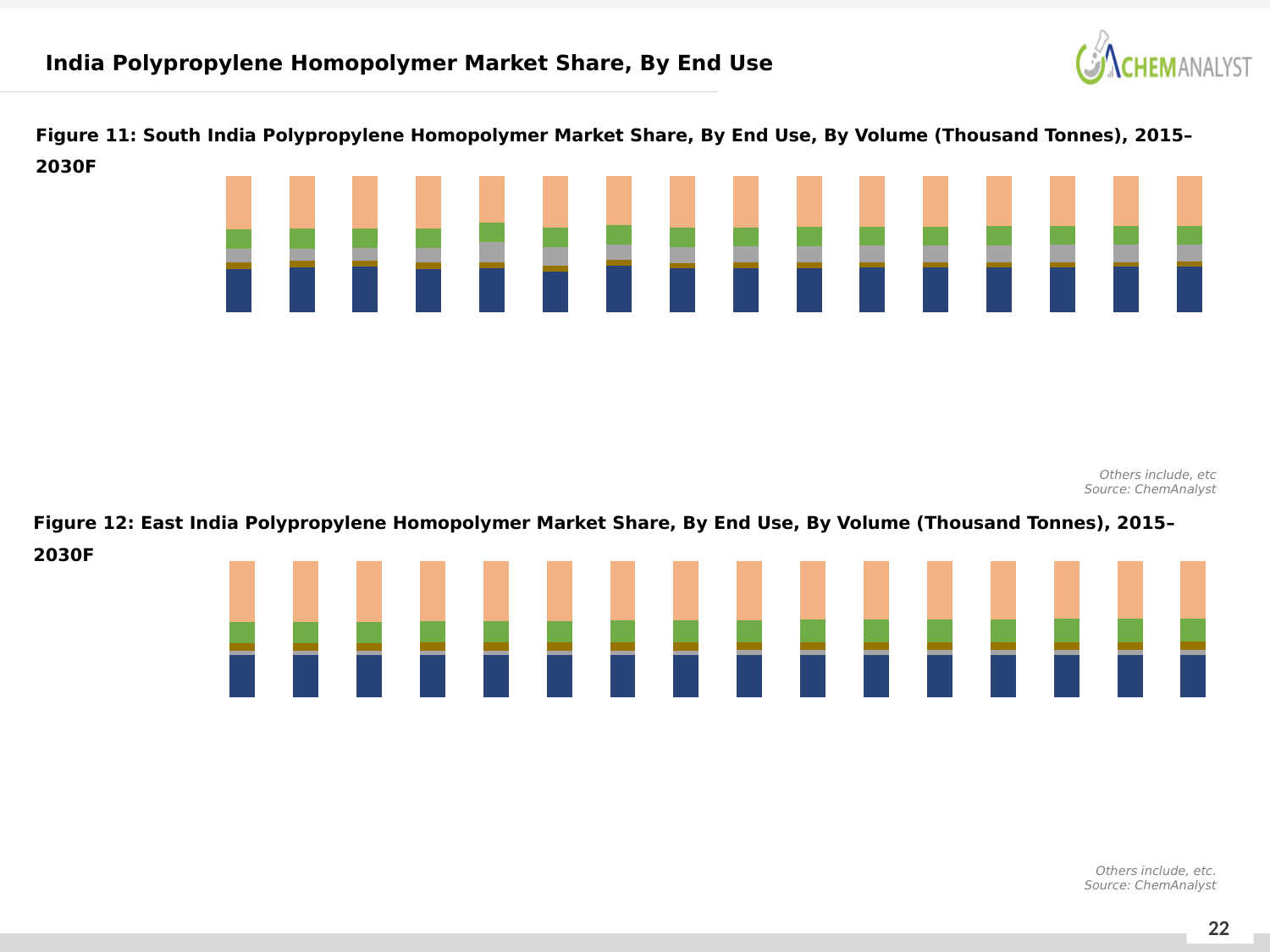

India Polypropylene Homopolymer Market Share, By End Use
Figure 11: South India Polypropylene Homopolymer Market Share, By End Use, By Volume (Thousand Tonnes), 2015–2030F

### Chart

| Category | Others | Geotextile | Packaging | Consumer Goods | Raffia |
|---|---|---|---|---|---|
| 2015 | 0.3166 | 0.04849999999999999 | 0.0994 | 0.1461 | 0.3894 |
| 2016 | 0.3278730210705153 | 0.04745662244762312 | 0.0915 | 0.14548203428414175 | 0.38768832219771976 |
| 2017 | 0.33441345819795565 | 0.0464356910131185 | 0.0883 | 0.1448666824055592 | 0.3859841683833667 |
| 2018 | 0.31782183839319855 | 0.04543672281451652 | 0.1082 | 0.14425393330838765 | 0.38428750548389723 |
| 2019 | 0.32199697865841603 | 0.044459245358058036 | 0.1494 | 0.143643775983526 | 0.3405 |
| 2020 | 0.3000444833531586 | 0.04350279631471343 | 0.1325 | 0.1430361994684388 | 0.3809165208636891 |
| 2021 | 0.33940188385153125 | 0.042566923301509414 | 0.1162 | 0.1424311928469593 | 0.3594 |
| 2022E | 0.3205449644345115 | 0.04165118366756008 | 0.1184 | 0.14182874524909334 | 0.3775751066488351 |
| 2023F | 0.32300060257040175 | 0.040755144284701145 | 0.1191 | 0.14122884585082413 | 0.3759154072940729 |
| 2024F | 0.32472713133683984 | 0.0398783813426282 | 0.1205 | 0.14063148387391763 | 0.3742630034466143 |
| 2025F | 0.32682500822808536 | 0.039020480148442165 | 0.1215 | 0.14003664858572903 | 0.37261786303774347 |
| 2026F | 0.3271946816307746 | 0.03818103493050708 | 0.1242 | 0.13944432929900988 | 0.3709799541397085 |
| 2027F | 0.3283365910166547 | 0.03735964864652753 | 0.1261 | 0.138854515371716 | 0.3693492449651018 |
| 2028F | 0.3301511671311861 | 0.03655593279575487 | 0.1273 | 0.13826719620681638 | 0.3677257038662427 |
| 2029F | 0.3323388321780999 | 0.03576950723523347 | 0.1281 | 0.1376823612521028 | 0.36610929933456393 |
| 2030F | 0.33428000000000035 | 0.034999999999999976 | 0.12912 | 0.13710000000000006 | 0.3644999999999996 |
Others include, etc
Source: ChemAnalyst
Figure 12: East India Polypropylene Homopolymer Market Share, By End Use, By Volume (Thousand Tonnes), 2015–2030F

### Chart

| Category | Others | Packaging | Geotextile | Consumer Goods | Raffia |
|---|---|---|---|---|---|
| 2015 | 0.31289999999999973 | 0.02940000000000004 | 0.05610000000000001 | 0.15350000000000008 | 0.44810000000000016 |
| 2016 | 0.31279536863297963 | 0.029777450285689483 | 0.05650549342250529 | 0.1547167748351499 | 0.4462049128236757 |
| 2017 | 0.3126653006182042 | 0.030159746446146656 | 0.05691391777042404 | 0.15594319488853717 | 0.4443178402766879 |
| 2018 | 0.31250966999606034 | 0.03054695069486864 | 0.057325294228622134 | 0.1571793366165713 | 0.4424387484638777 |
| 2019 | 0.3123283491056794 | 0.030939126044076712 | 0.0577396441350907 | 0.1584252770817217 | 0.44056760363343145 |
| 2020 | 0.31212120856937275 | 0.03133633631497221 | 0.05815698898205281 | 0.1596810939573222 | 0.43870437217628006 |
| 2021 | 0.311888117276898 | 0.03173864614812004 | 0.058577350417078386 | 0.1609468655324131 | 0.43684902062549047 |
| 2022E | 0.3116289423695311 | 0.0321461210139706 | 0.059000750244206944 | 0.16222267071662216 | 0.43500151565566925 |
| 2023F | 0.311343549223967 | 0.03255882722351275 | 0.059427210425078654 | 0.16350858904508325 | 0.4331618240823583 |
| 2024F | 0.3110318014360226 | 0.03297683193906479 | 0.059856753080073426 | 0.1648047006833954 | 0.43132991286144384 |
| 2025F | 0.31069356080415544 | 0.0334002031852054 | 0.06028940048945832 | 0.16611108643261982 | 0.42950574908856093 |
| 2026F | 0.31032868731279406 | 0.03382900985984288 | 0.060725175094543206 | 0.1674278277343176 | 0.4276892999985022 |
| 2027F | 0.309937039115471 | 0.03426332174542785 | 0.06116409949884479 | 0.1687550066756265 | 0.4258805329646299 |
| 2028F | 0.3095184725177651 | 0.03470320952030829 | 0.06160619646925905 | 0.17009270599437856 | 0.42407941549828904 |
| 2029F | 0.3090728419600428 | 0.03514874477023271 | 0.06205148893724217 | 0.171441009084258 | 0.42228591524822434 |
| 2030F | 0.30859999999999976 | 0.03559999999999995 | 0.06249999999999993 | 0.17280000000000015 | 0.42050000000000015 |
Others include, etc.
Source: ChemAnalyst